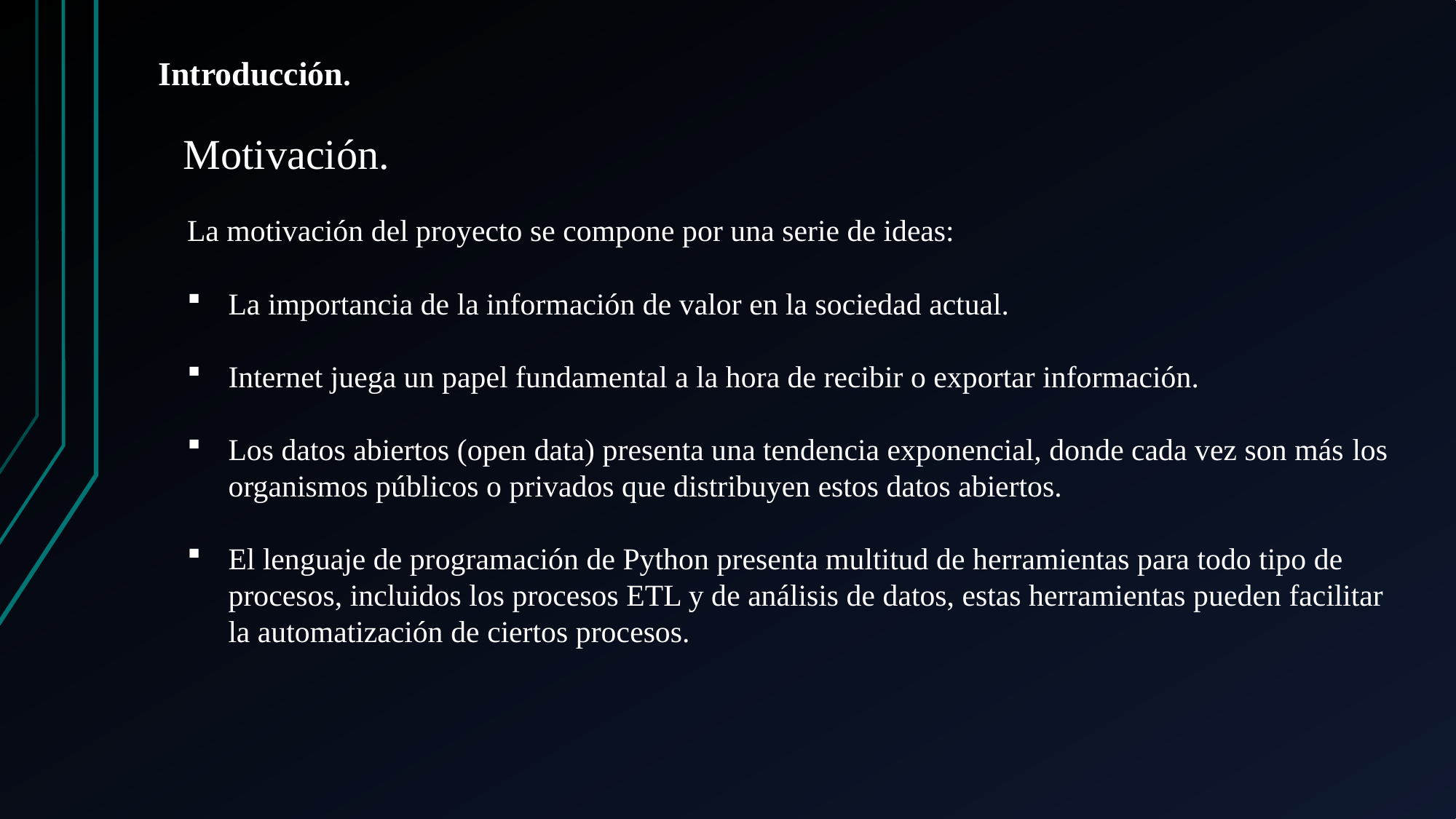

# Introducción.
Motivación.
La motivación del proyecto se compone por una serie de ideas:

La importancia de la información de valor en la sociedad actual.

Internet juega un papel fundamental a la hora de recibir o exportar información.

Los datos abiertos (open data) presenta una tendencia exponencial, donde cada vez son más los organismos públicos o privados que distribuyen estos datos abiertos.

El lenguaje de programación de Python presenta multitud de herramientas para todo tipo de procesos, incluidos los procesos ETL y de análisis de datos, estas herramientas pueden facilitar la automatización de ciertos procesos.